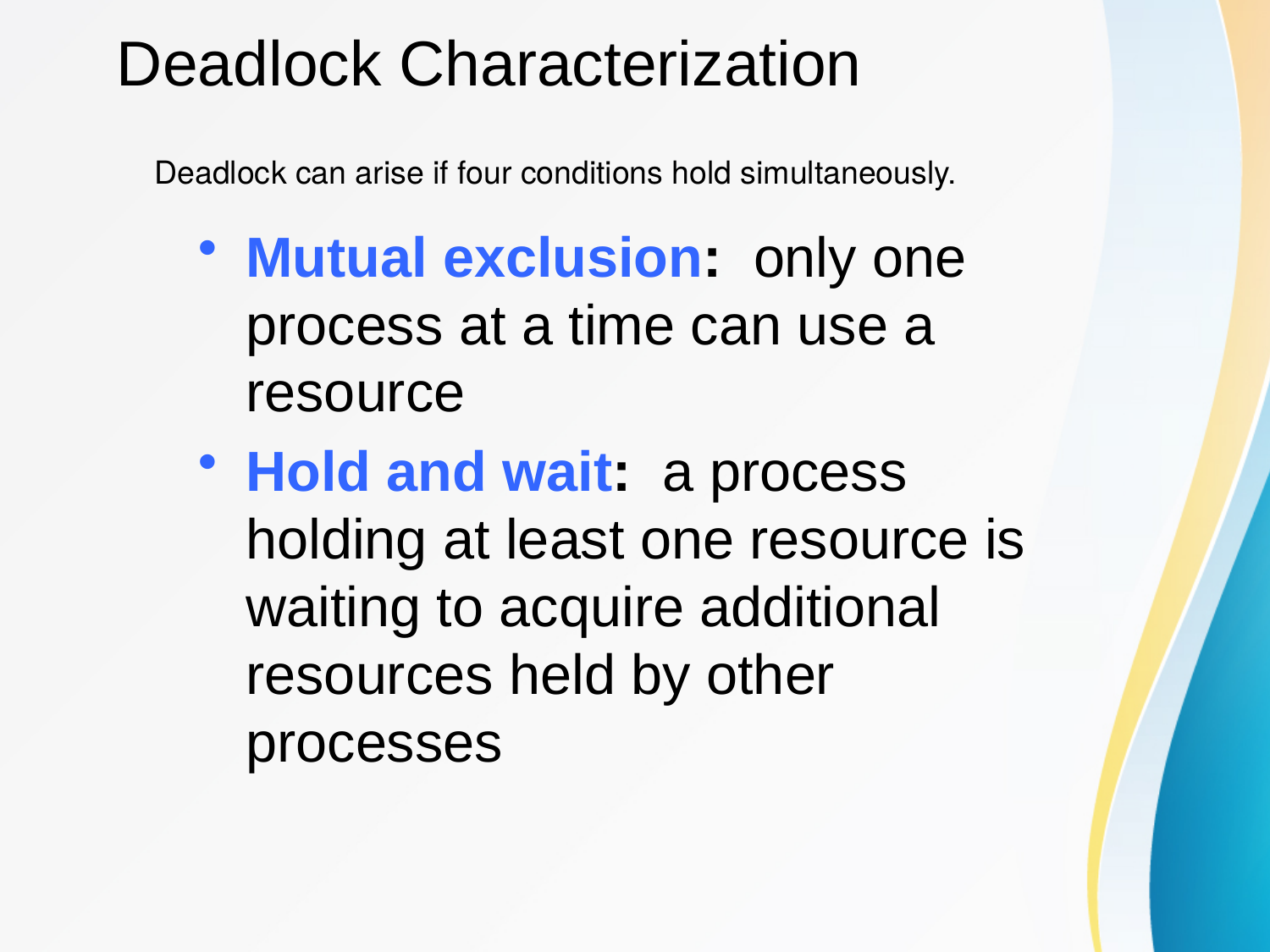

# Deadlock Characterization
Deadlock can arise if four conditions hold simultaneously.
Mutual exclusion:  only one process at a time can use a resource
Hold and wait:  a process holding at least one resource is waiting to acquire additional resources held by other processes